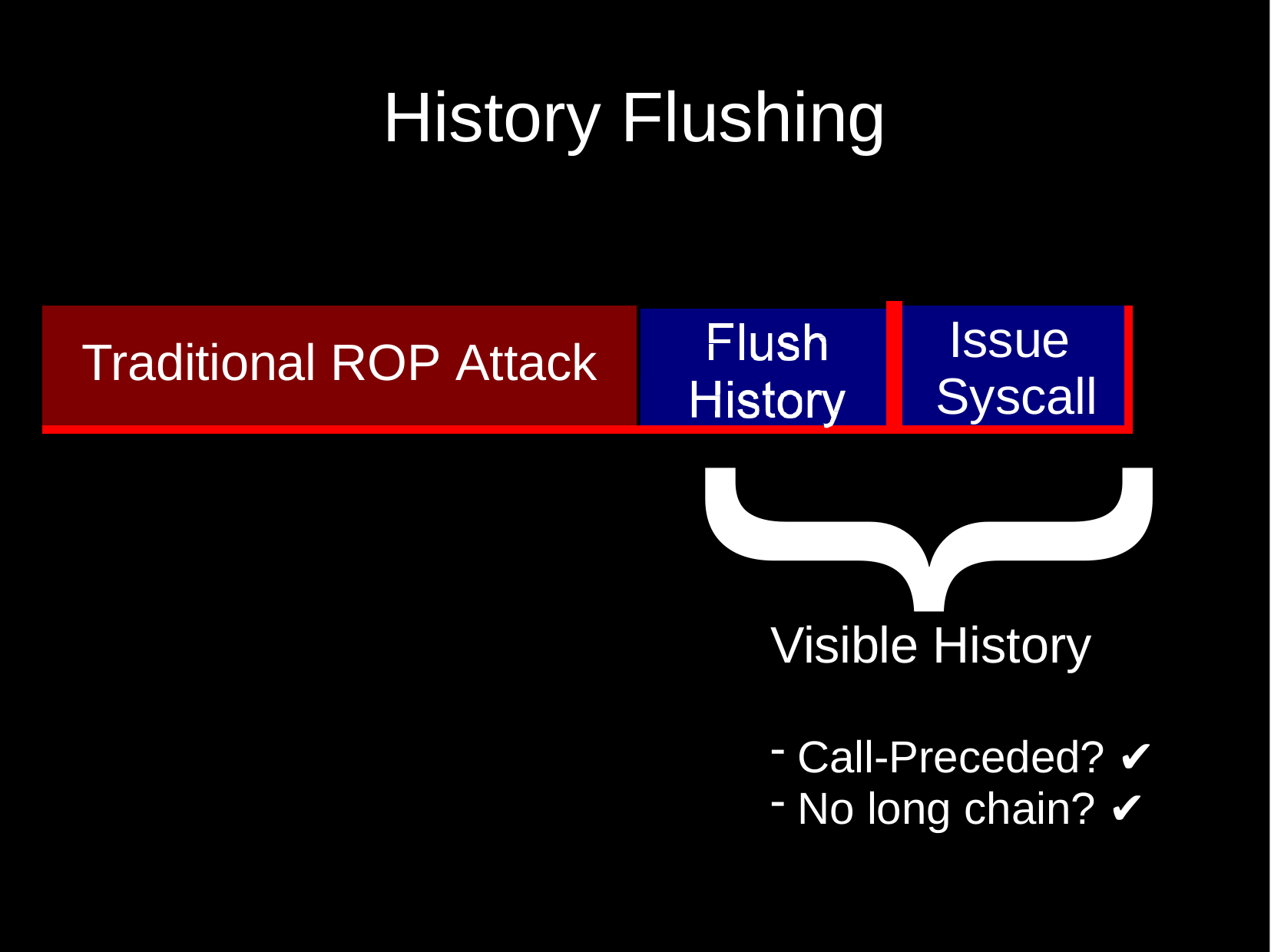

# History Flushing
| Traditional ROP Attack |  |  | Issue Syscall |
| --- | --- | --- | --- |

}
Visible History

Call-Preceded? ✔
No long chain? ✔